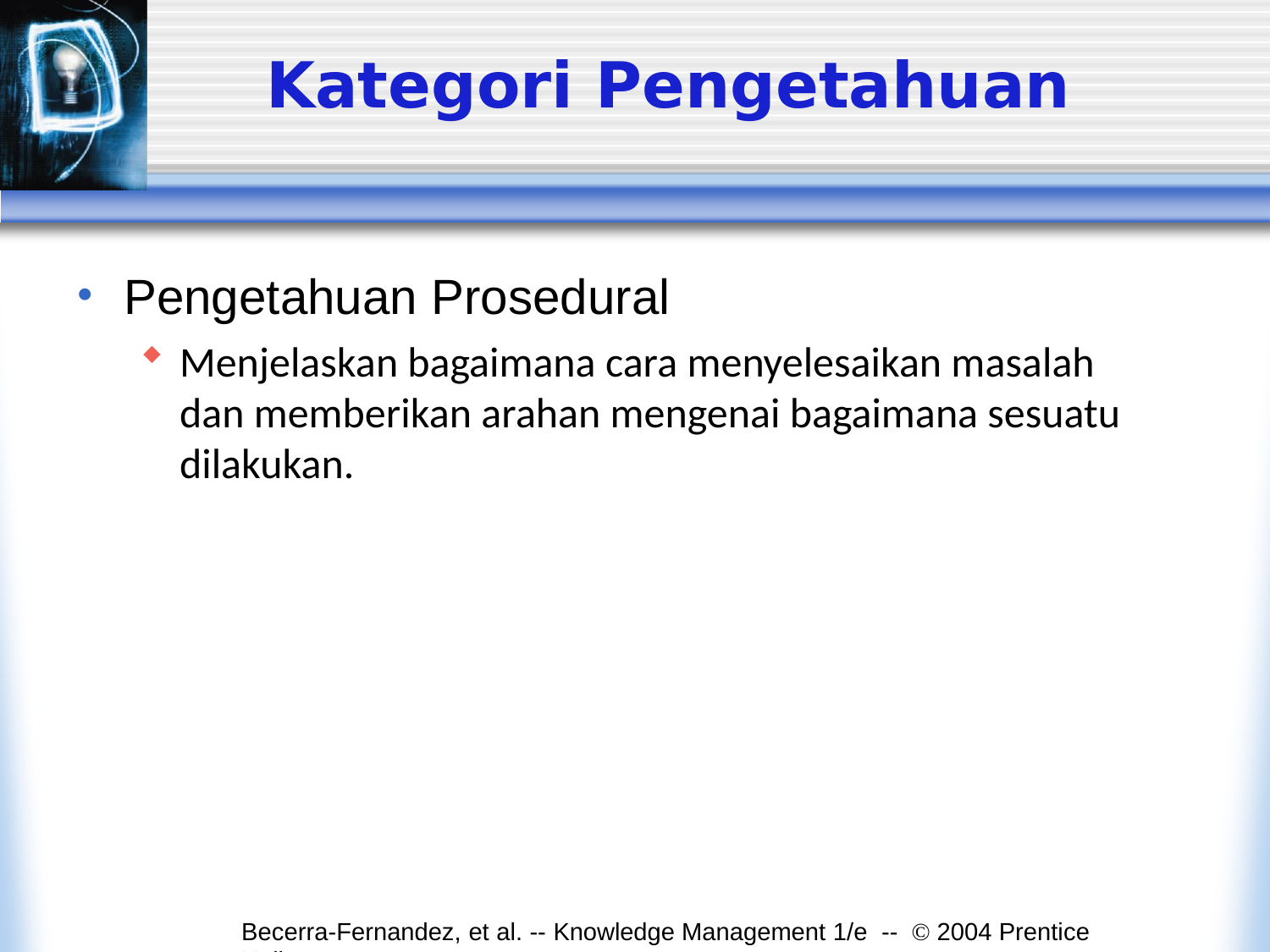

# Kategori Pengetahuan
Pengetahuan Prosedural
Menjelaskan bagaimana cara menyelesaikan masalah dan memberikan arahan mengenai bagaimana sesuatu dilakukan.
Becerra-Fernandez, et al. -- Knowledge Management 1/e -- © 2004 Prentice Hall